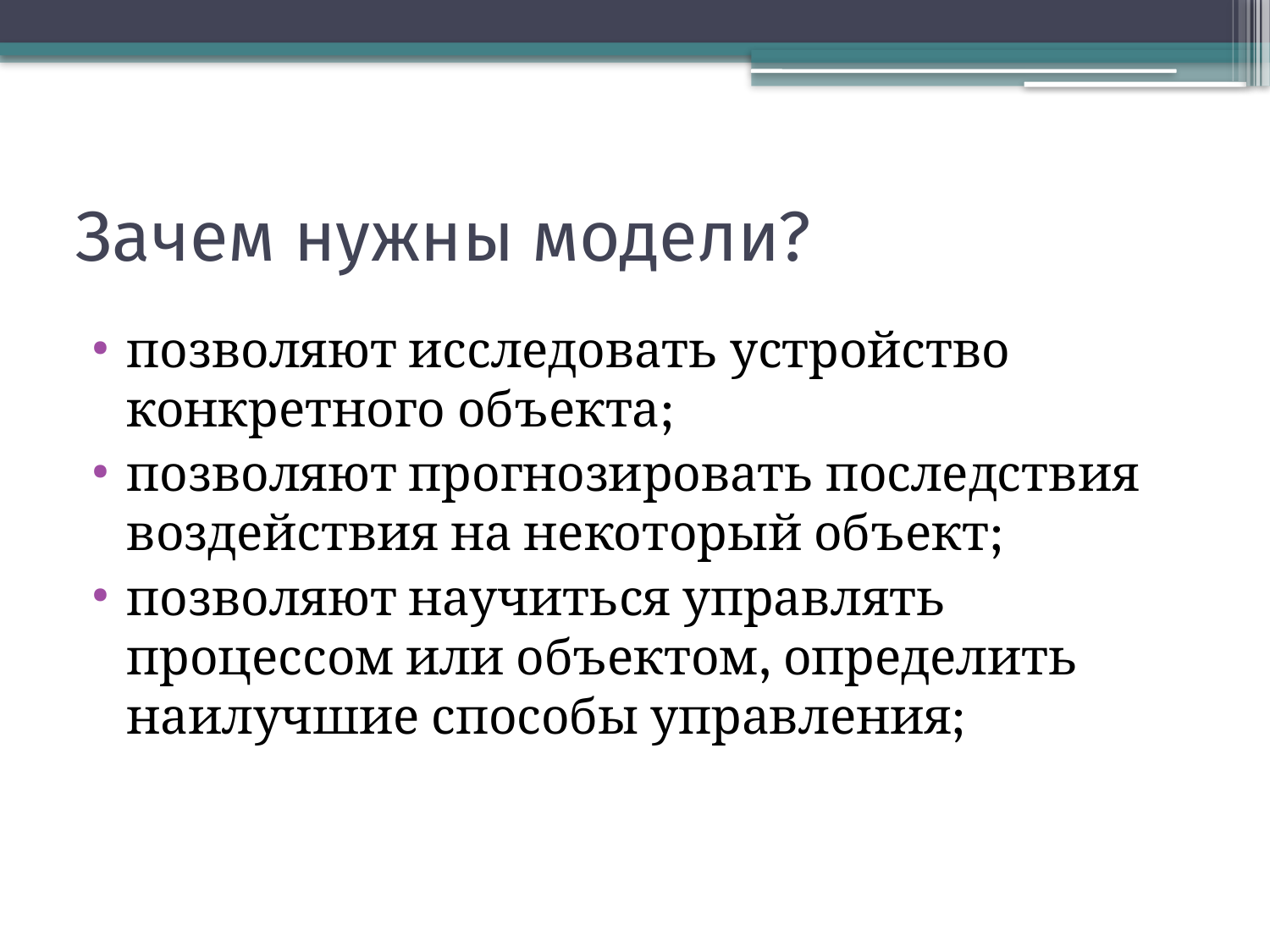

# Зачем нужны модели?
позволяют исследовать устройство конкретного объекта;
позволяют прогнозировать последствия воздействия на некоторый объект;
позволяют научиться управлять процессом или объектом, определить наилучшие способы управления;